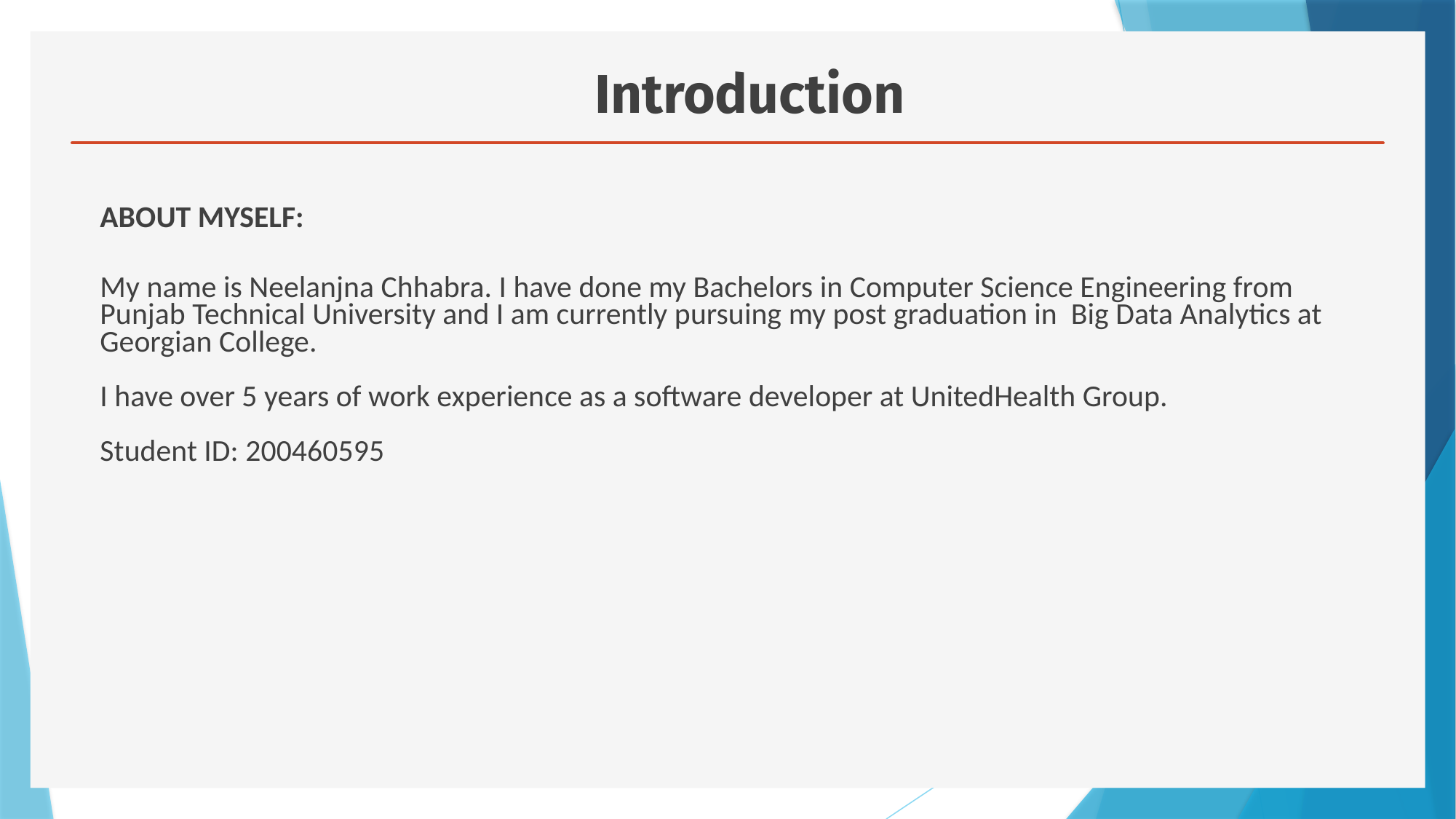

# Introduction
ABOUT MYSELF:

My name is Neelanjna Chhabra. I have done my Bachelors in Computer Science Engineering from Punjab Technical University and I am currently pursuing my post graduation in  Big Data Analytics at Georgian College.
I have over 5 years of work experience as a software developer at UnitedHealth Group.

Student ID: 200460595